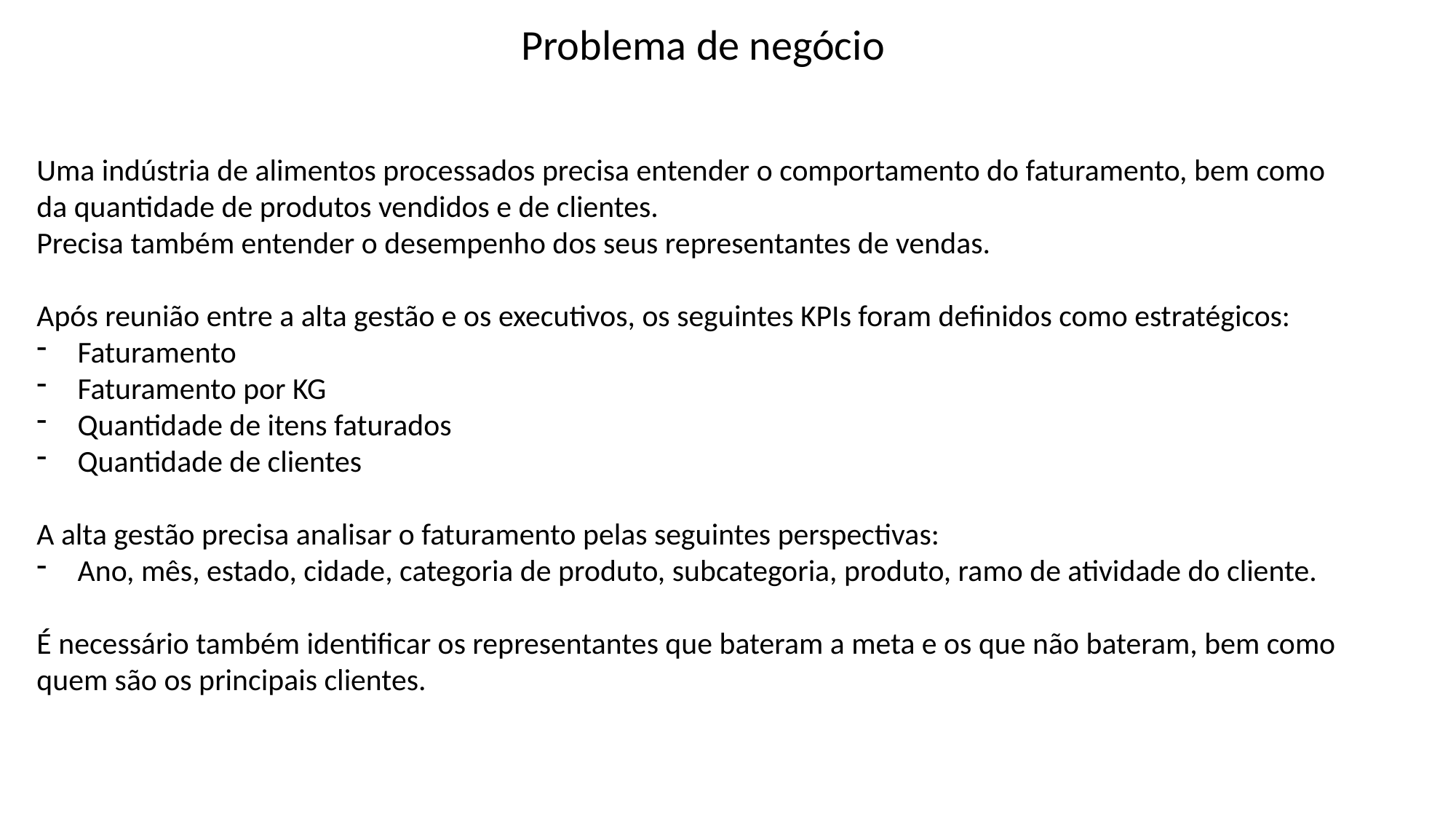

Problema de negócio
Uma indústria de alimentos processados precisa entender o comportamento do faturamento, bem como da quantidade de produtos vendidos e de clientes.
Precisa também entender o desempenho dos seus representantes de vendas.

Após reunião entre a alta gestão e os executivos, os seguintes KPIs foram definidos como estratégicos:
Faturamento
Faturamento por KG
Quantidade de itens faturados
Quantidade de clientes

A alta gestão precisa analisar o faturamento pelas seguintes perspectivas:
Ano, mês, estado, cidade, categoria de produto, subcategoria, produto, ramo de atividade do cliente.

É necessário também identificar os representantes que bateram a meta e os que não bateram, bem como quem são os principais clientes.